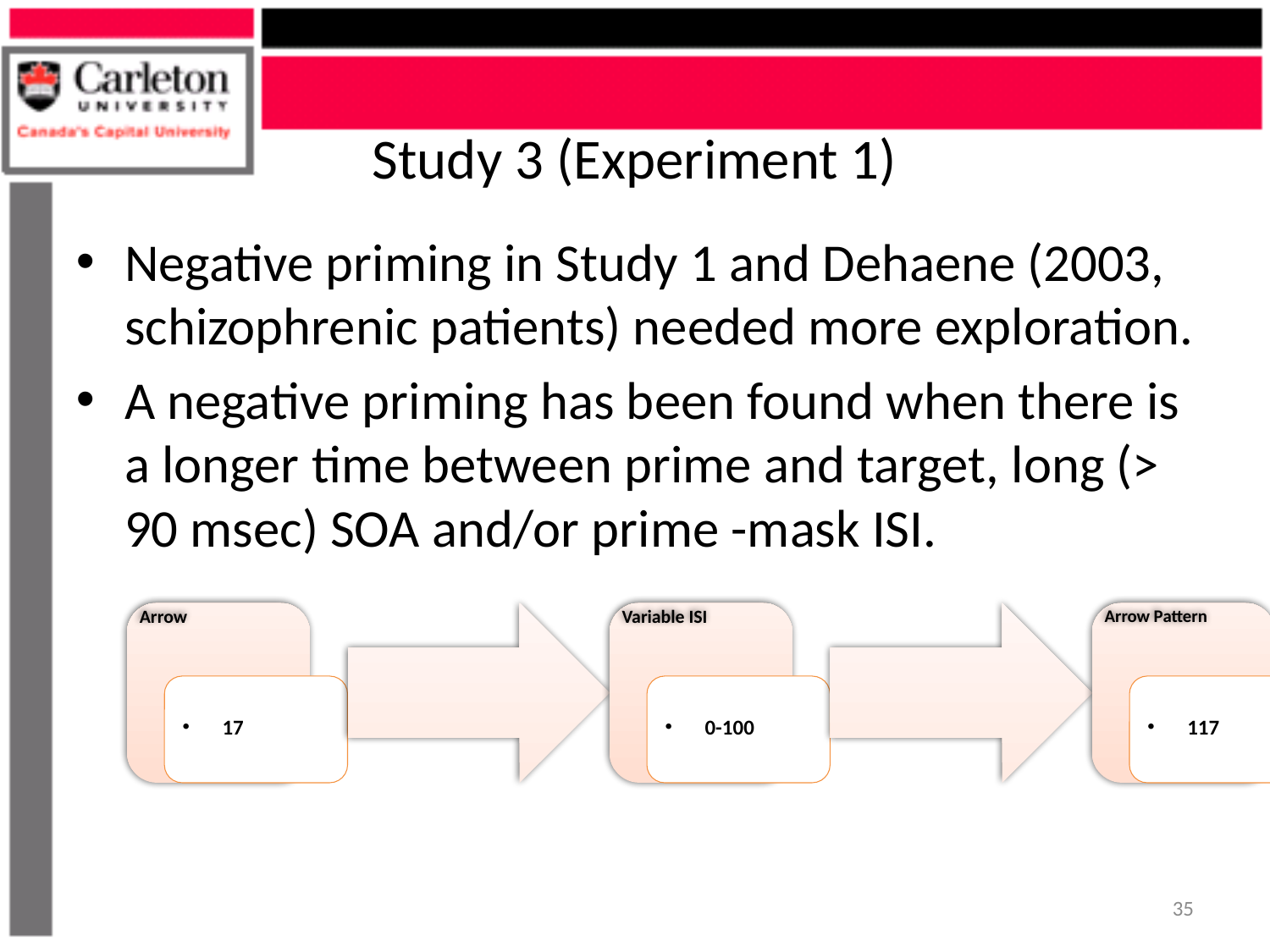

# Study 3 (Experiment 1)
Negative priming in Study 1 and Dehaene (2003, schizophrenic patients) needed more exploration.
A negative priming has been found when there is a longer time between prime and target, long (> 90 msec) SOA and/or prime -mask ISI.

Arrow
17
Variable ISI
0-100
Arrow
Arrow Pattern
117
35